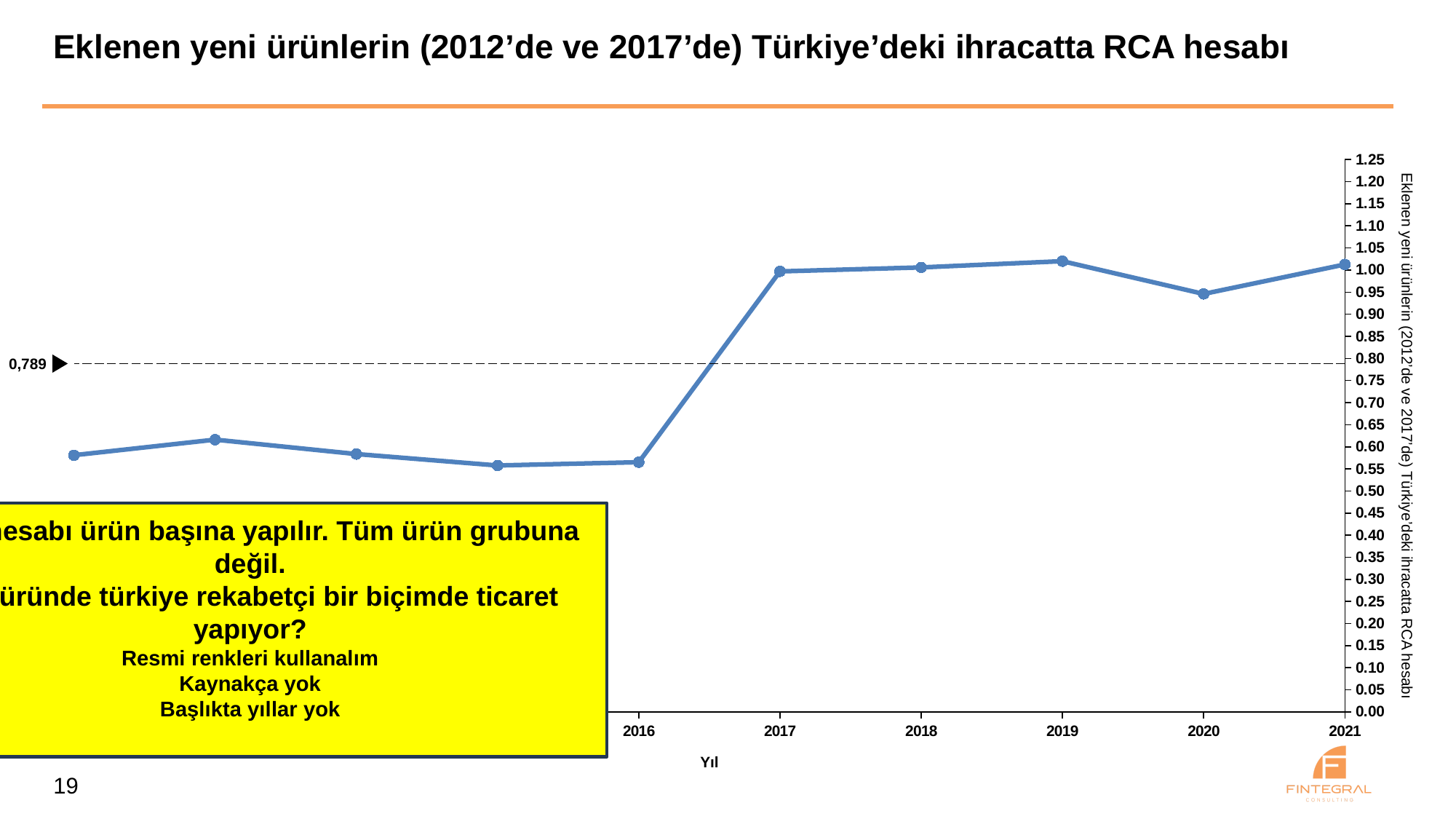

# Eklenen yeni ürünlerin (2012’de ve 2017’de) Türkiye’deki ihracatta RCA hesabı

### Chart

| Category |  |
|---|---|
Eklenen yeni ürünlerin (2012’de ve 2017’de) Türkiye’deki ihracatta RCA hesabı
0,789

RCA hesabı ürün başına yapılır. Tüm ürün grubuna değil.
Kaç üründe türkiye rekabetçi bir biçimde ticaret yapıyor?
Resmi renkleri kullanalım
Kaynakça yok
Başlıkta yıllar yok

Yıl